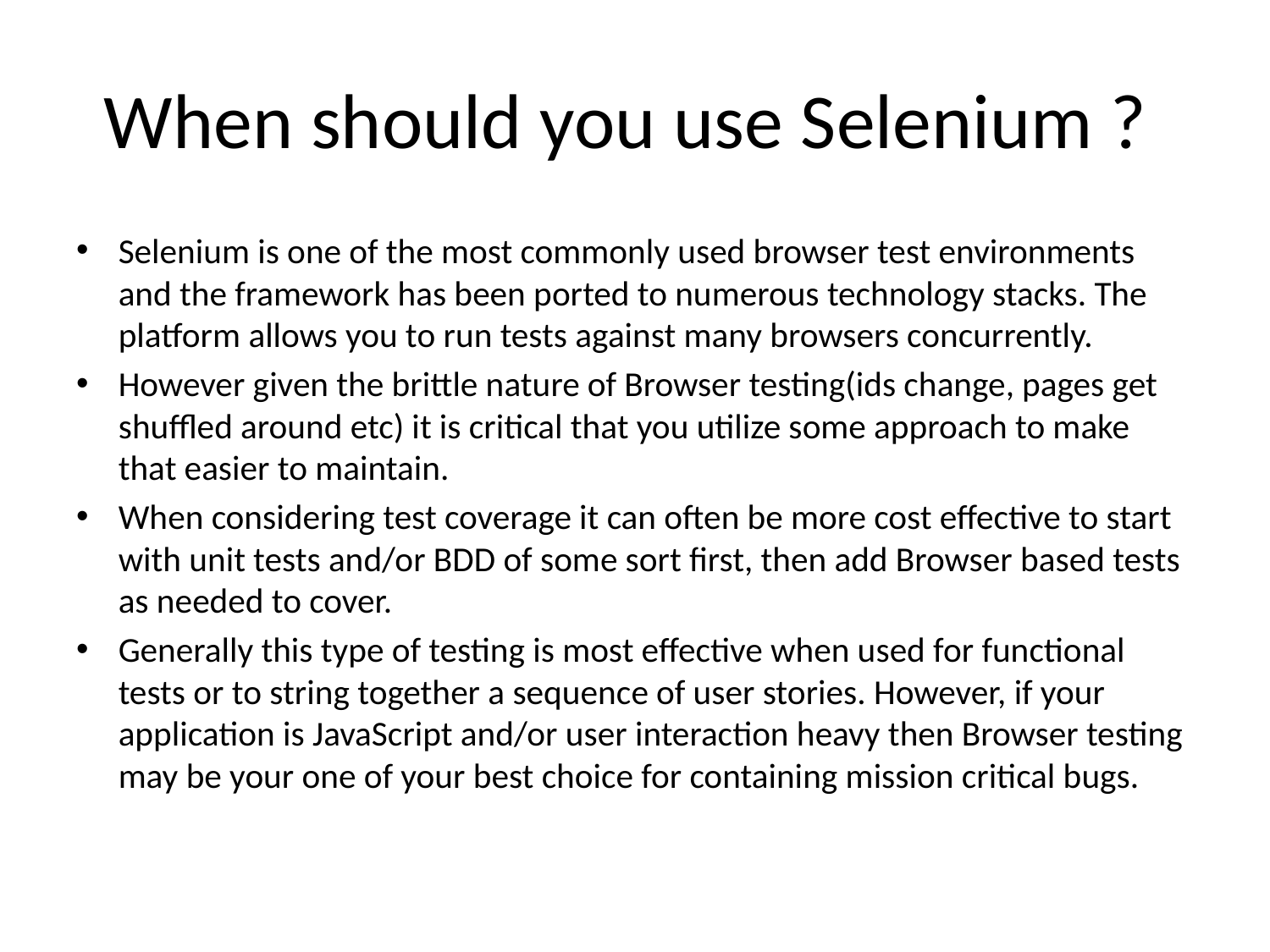

# When should you use Selenium ?
Selenium is one of the most commonly used browser test environments and the framework has been ported to numerous technology stacks. The platform allows you to run tests against many browsers concurrently.
However given the brittle nature of Browser testing(ids change, pages get shuffled around etc) it is critical that you utilize some approach to make that easier to maintain.
When considering test coverage it can often be more cost effective to start with unit tests and/or BDD of some sort first, then add Browser based tests as needed to cover.
Generally this type of testing is most effective when used for functional tests or to string together a sequence of user stories. However, if your application is JavaScript and/or user interaction heavy then Browser testing may be your one of your best choice for containing mission critical bugs.